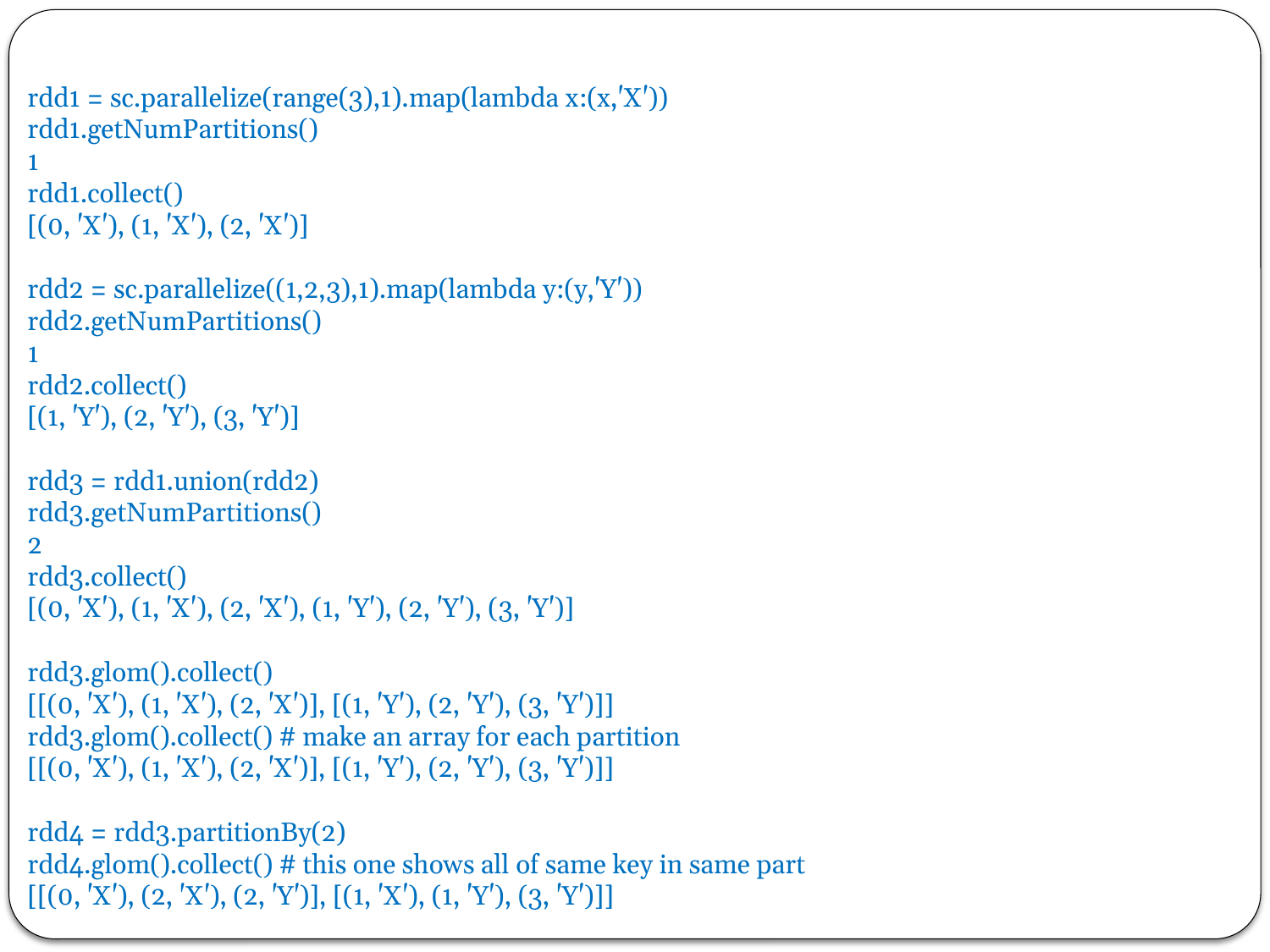

rdd1 = sc.parallelize(range(3),1).map(lambda x:(x,'X'))
rdd1.getNumPartitions()
1
rdd1.collect()
[(0, 'X'), (1, 'X'), (2, 'X')]
rdd2 = sc.parallelize((1,2,3),1).map(lambda y:(y,'Y'))
rdd2.getNumPartitions()
1
rdd2.collect()
[(1, 'Y'), (2, 'Y'), (3, 'Y')]
rdd3 = rdd1.union(rdd2)
rdd3.getNumPartitions()
2
rdd3.collect()
[(0, 'X'), (1, 'X'), (2, 'X'), (1, 'Y'), (2, 'Y'), (3, 'Y')]
 
rdd3.glom().collect()
[[(0, 'X'), (1, 'X'), (2, 'X')], [(1, 'Y'), (2, 'Y'), (3, 'Y')]]
rdd3.glom().collect() # make an array for each partition
[[(0, 'X'), (1, 'X'), (2, 'X')], [(1, 'Y'), (2, 'Y'), (3, 'Y')]]
rdd4 = rdd3.partitionBy(2)
rdd4.glom().collect() # this one shows all of same key in same part
[[(0, 'X'), (2, 'X'), (2, 'Y')], [(1, 'X'), (1, 'Y'), (3, 'Y')]]